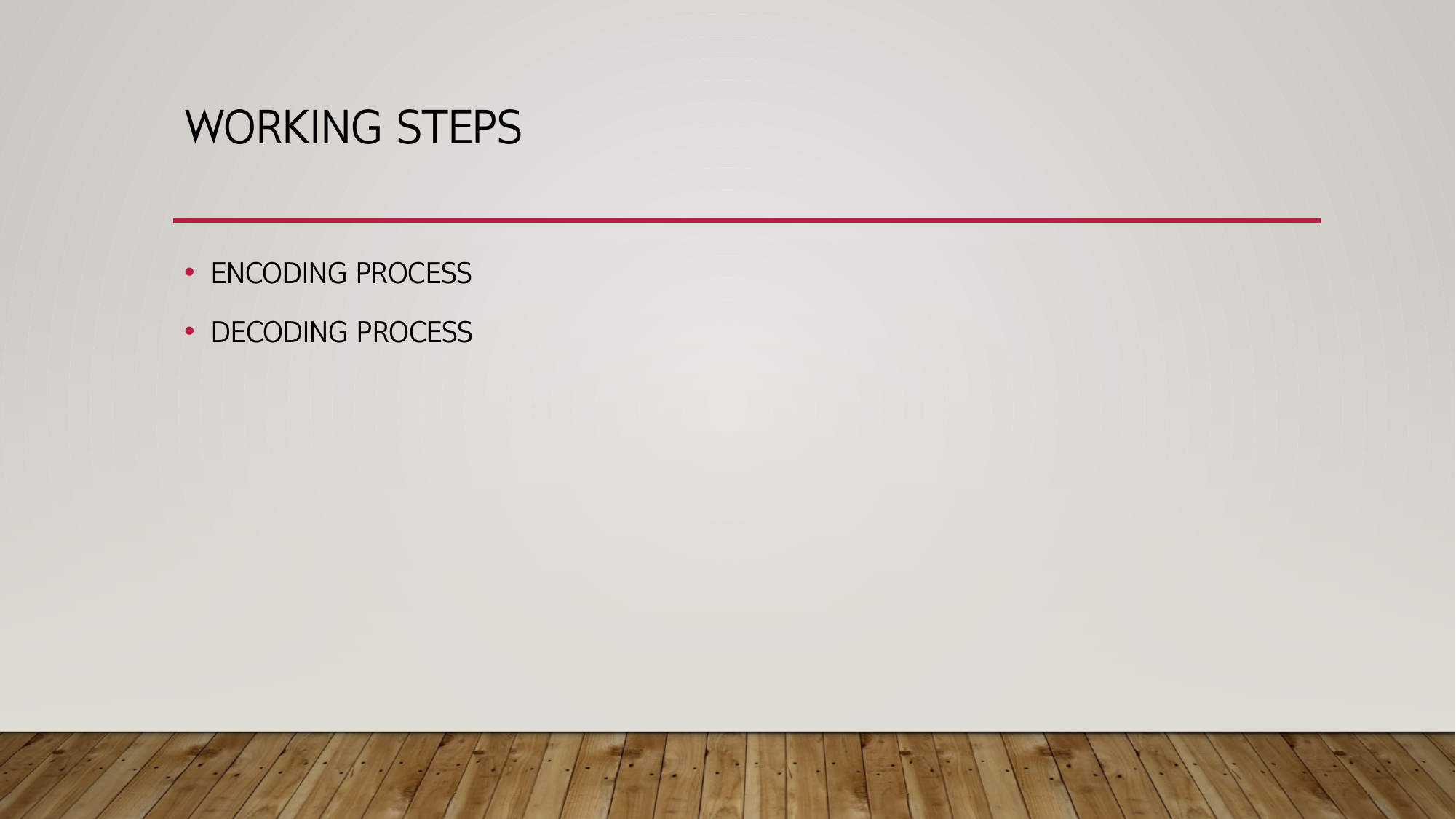

# Working steps
ENCODING PROCESS
DECODING PROCESS